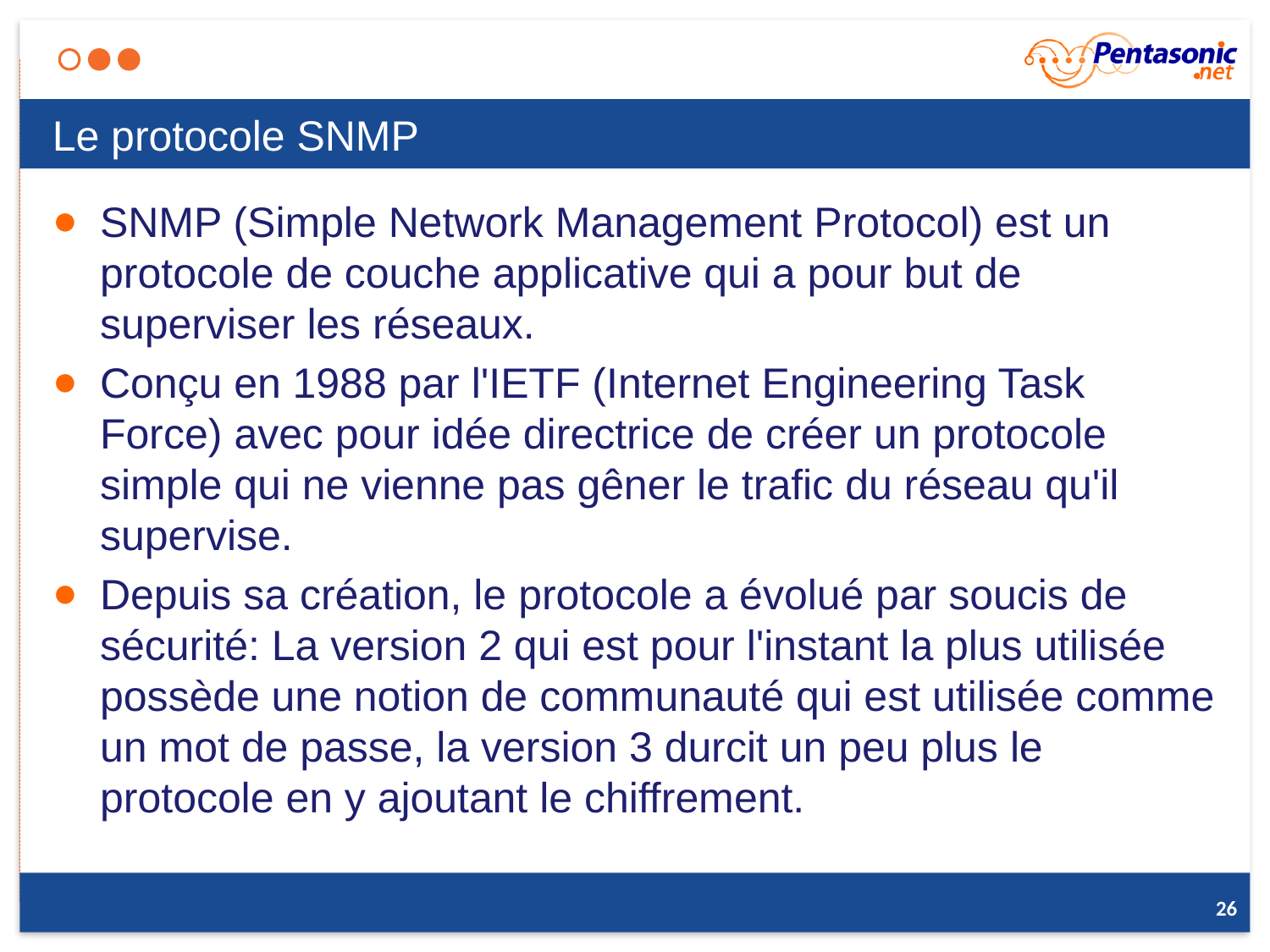

# Le protocole SNMP
SNMP (Simple Network Management Protocol) est un protocole de couche applicative qui a pour but de superviser les réseaux.
Conçu en 1988 par l'IETF (Internet Engineering Task Force) avec pour idée directrice de créer un protocole simple qui ne vienne pas gêner le trafic du réseau qu'il supervise.
Depuis sa création, le protocole a évolué par soucis de sécurité: La version 2 qui est pour l'instant la plus utilisée possède une notion de communauté qui est utilisée comme un mot de passe, la version 3 durcit un peu plus le protocole en y ajoutant le chiffrement.
26